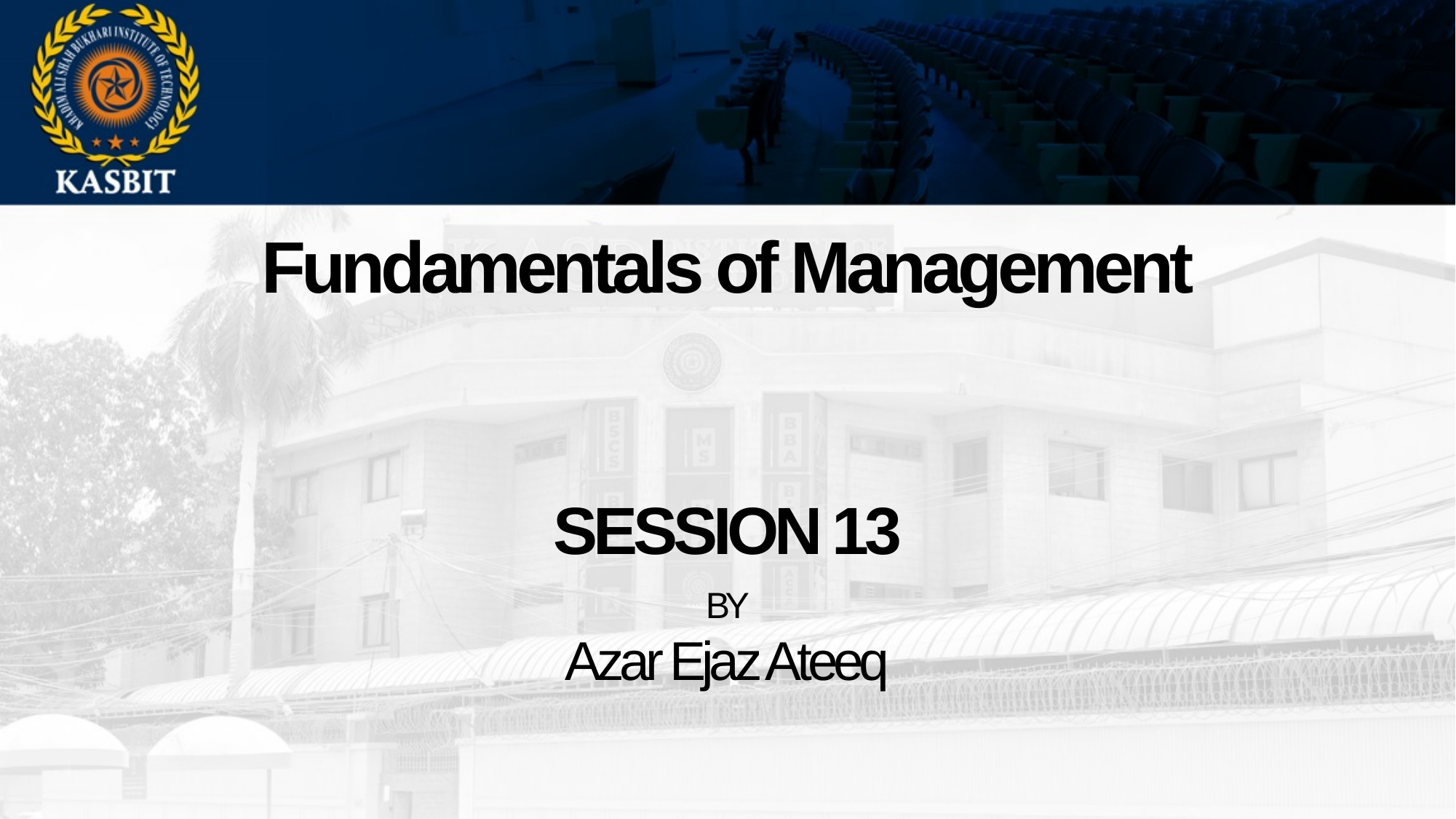

Fundamentals of Management
SESSION 13

BY
Azar Ejaz Ateeq